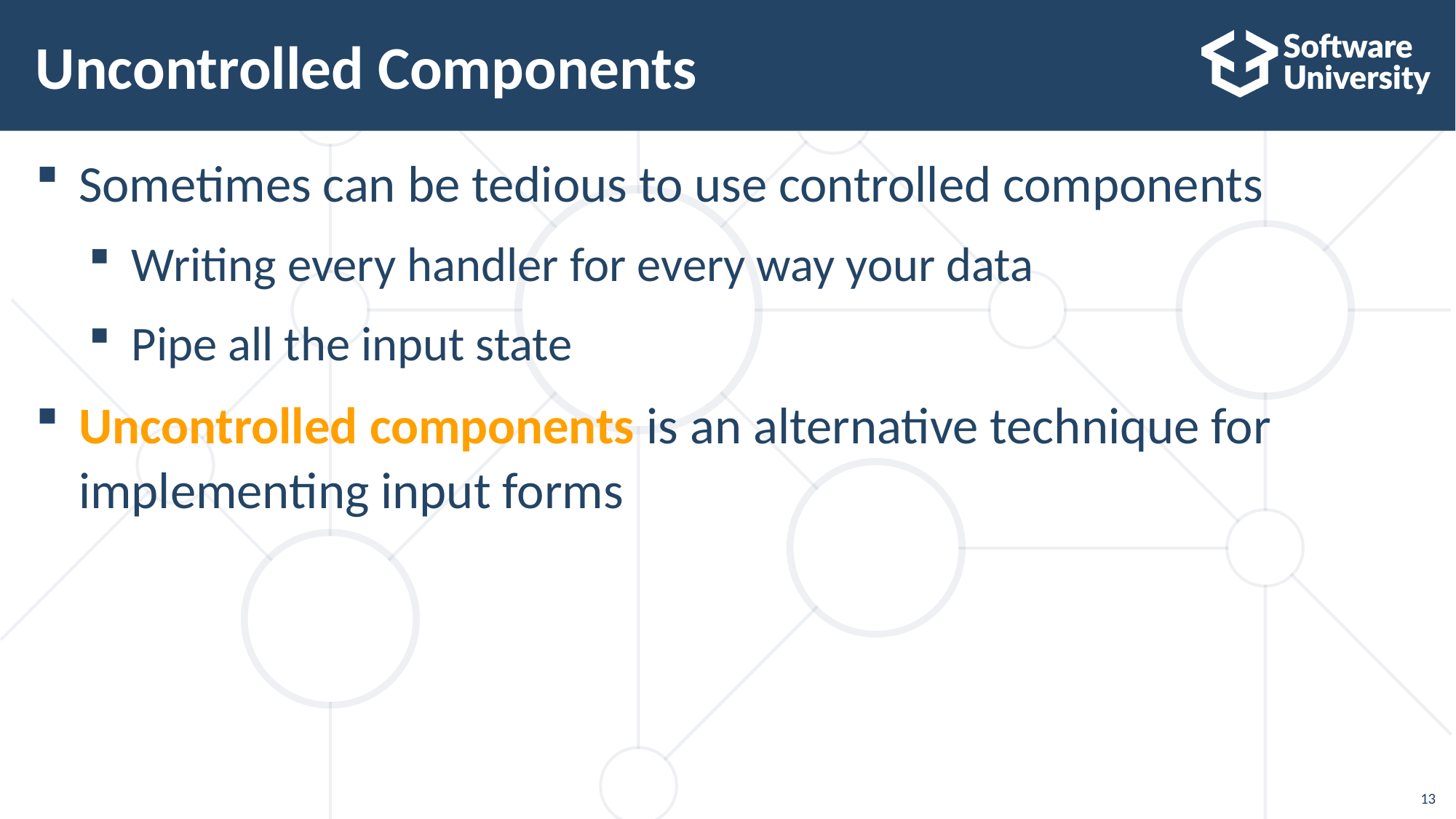

# Uncontrolled Components
Sometimes can be tedious to use controlled components
Writing every handler for every way your data
Pipe all the input state
Uncontrolled components is an alternative technique for implementing input forms
13